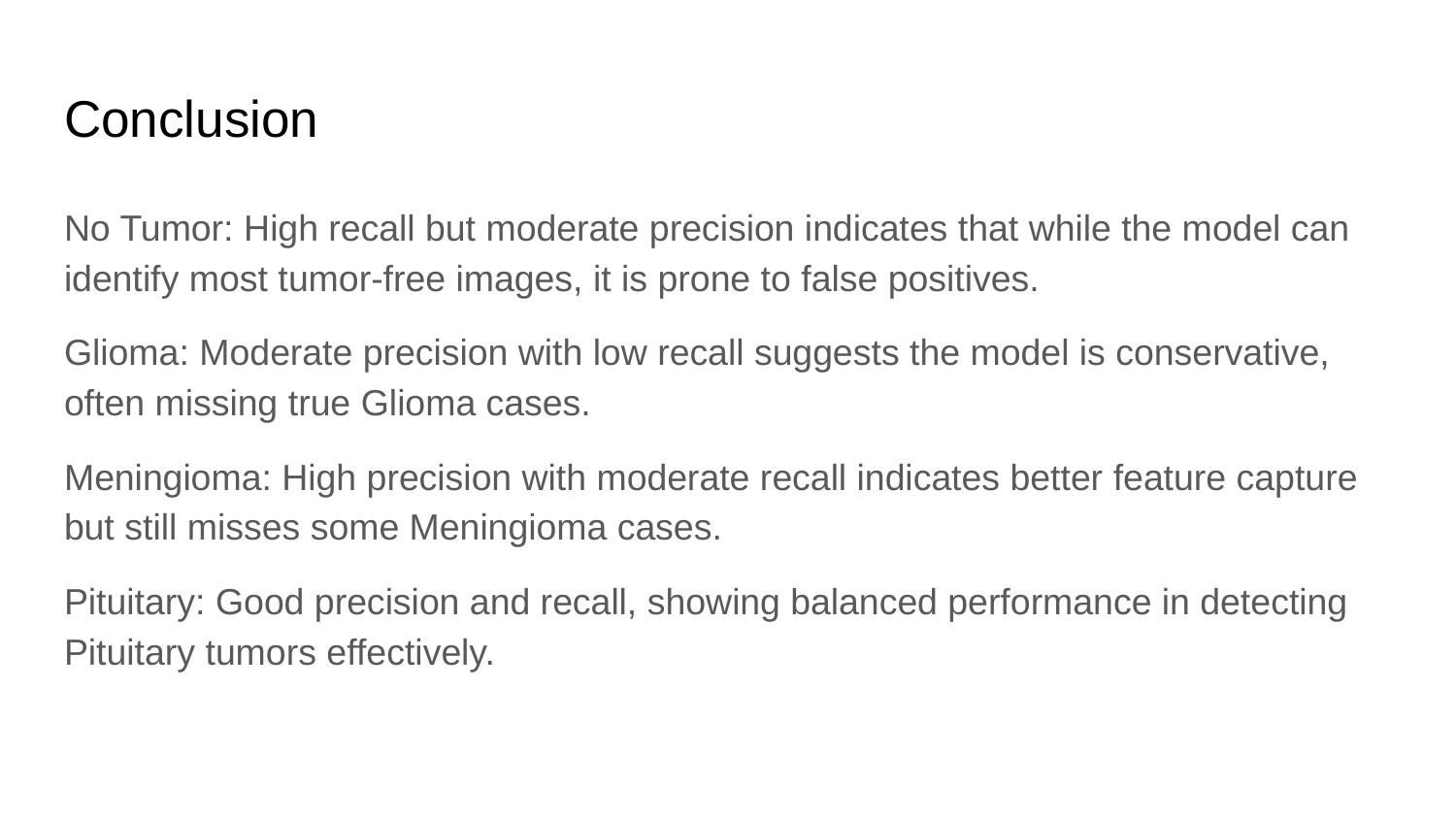

# Conclusion
No Tumor: High recall but moderate precision indicates that while the model can identify most tumor-free images, it is prone to false positives.
Glioma: Moderate precision with low recall suggests the model is conservative, often missing true Glioma cases.
Meningioma: High precision with moderate recall indicates better feature capture but still misses some Meningioma cases.
Pituitary: Good precision and recall, showing balanced performance in detecting Pituitary tumors effectively.